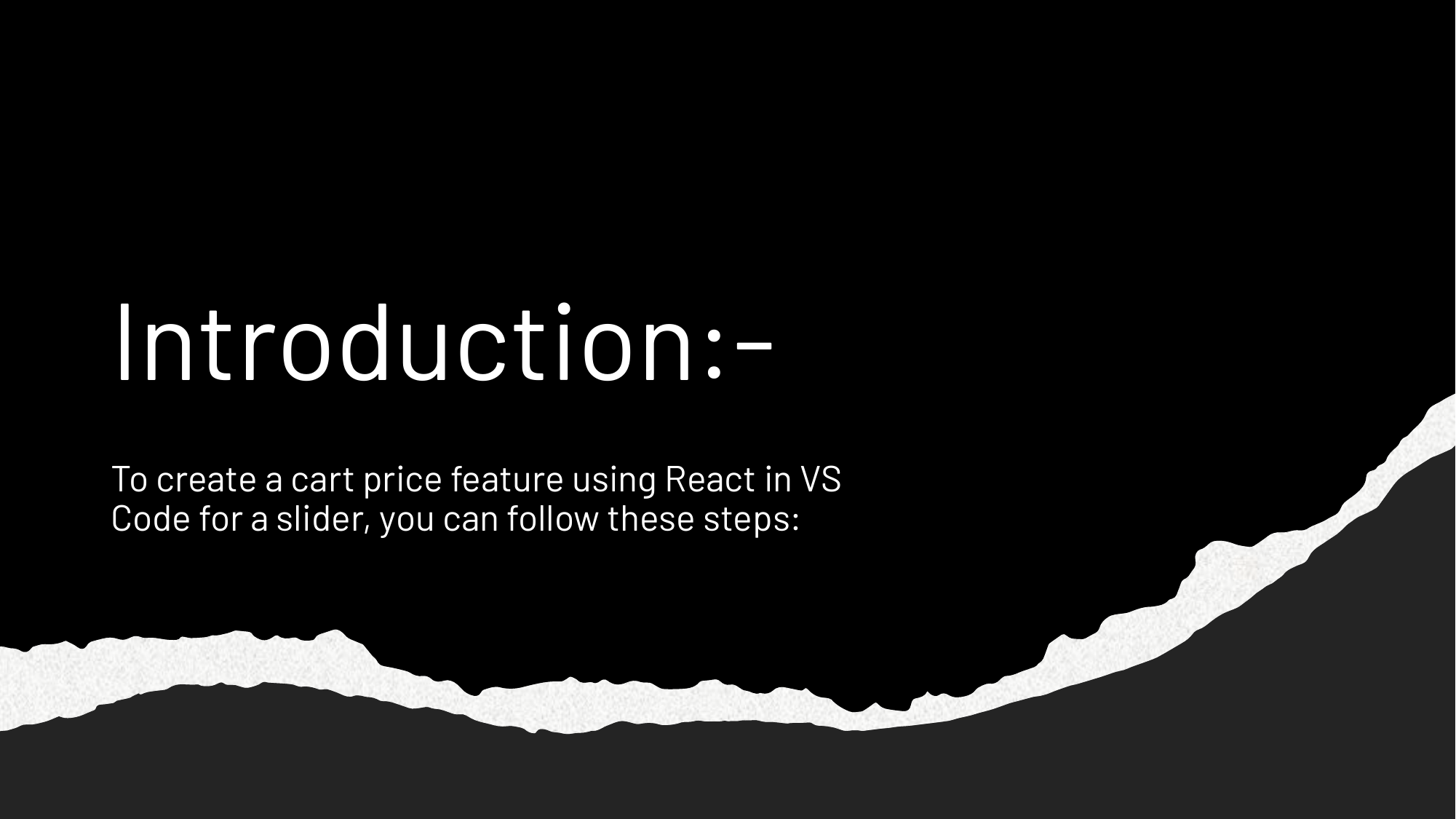

# Introduction:-

To create a cart price feature using React in VS Code for a slider, you can follow these steps: